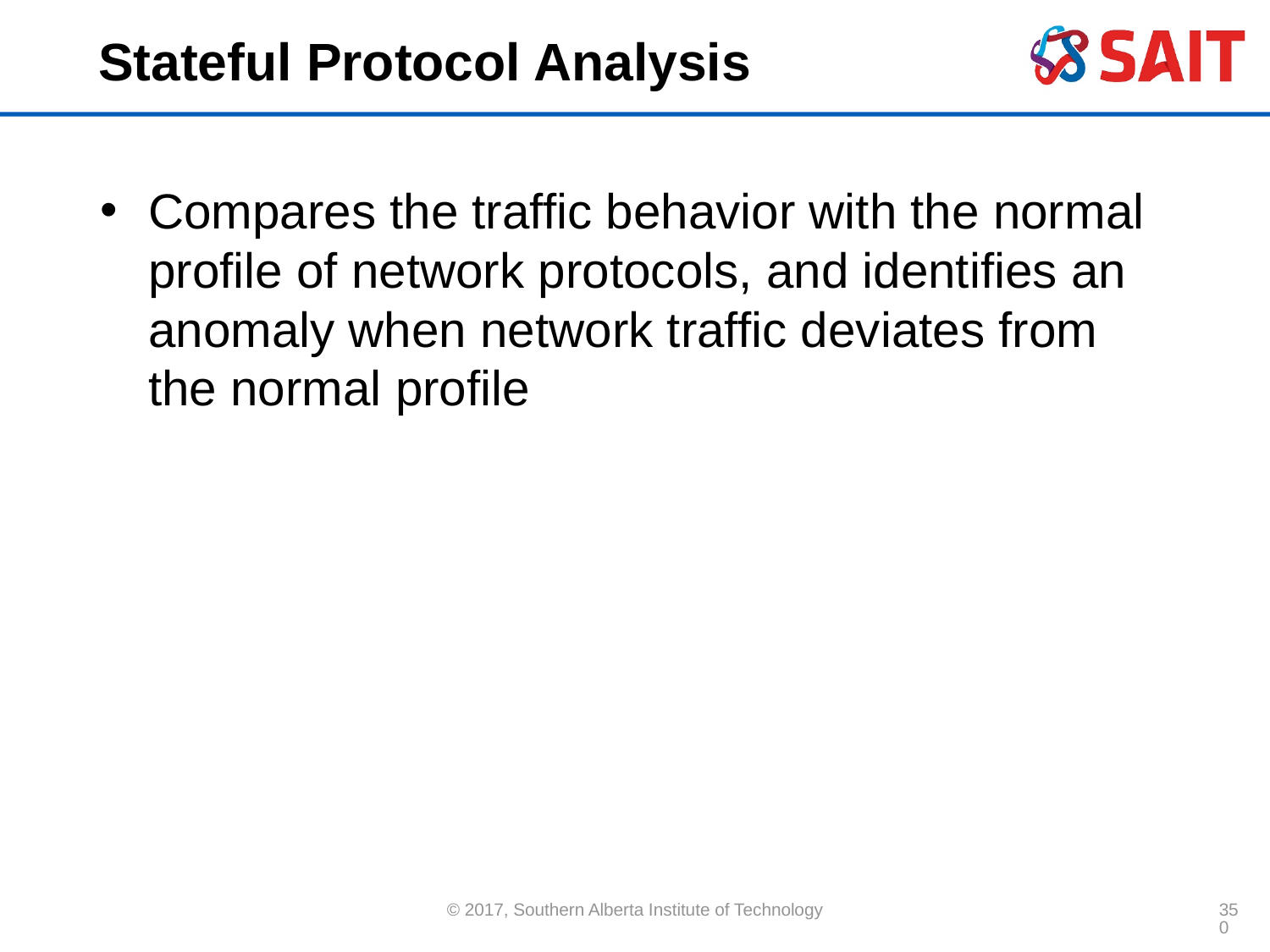

# Stateful Protocol Analysis
Compares the traffic behavior with the normal profile of network protocols, and identifies an anomaly when network traffic deviates from the normal profile